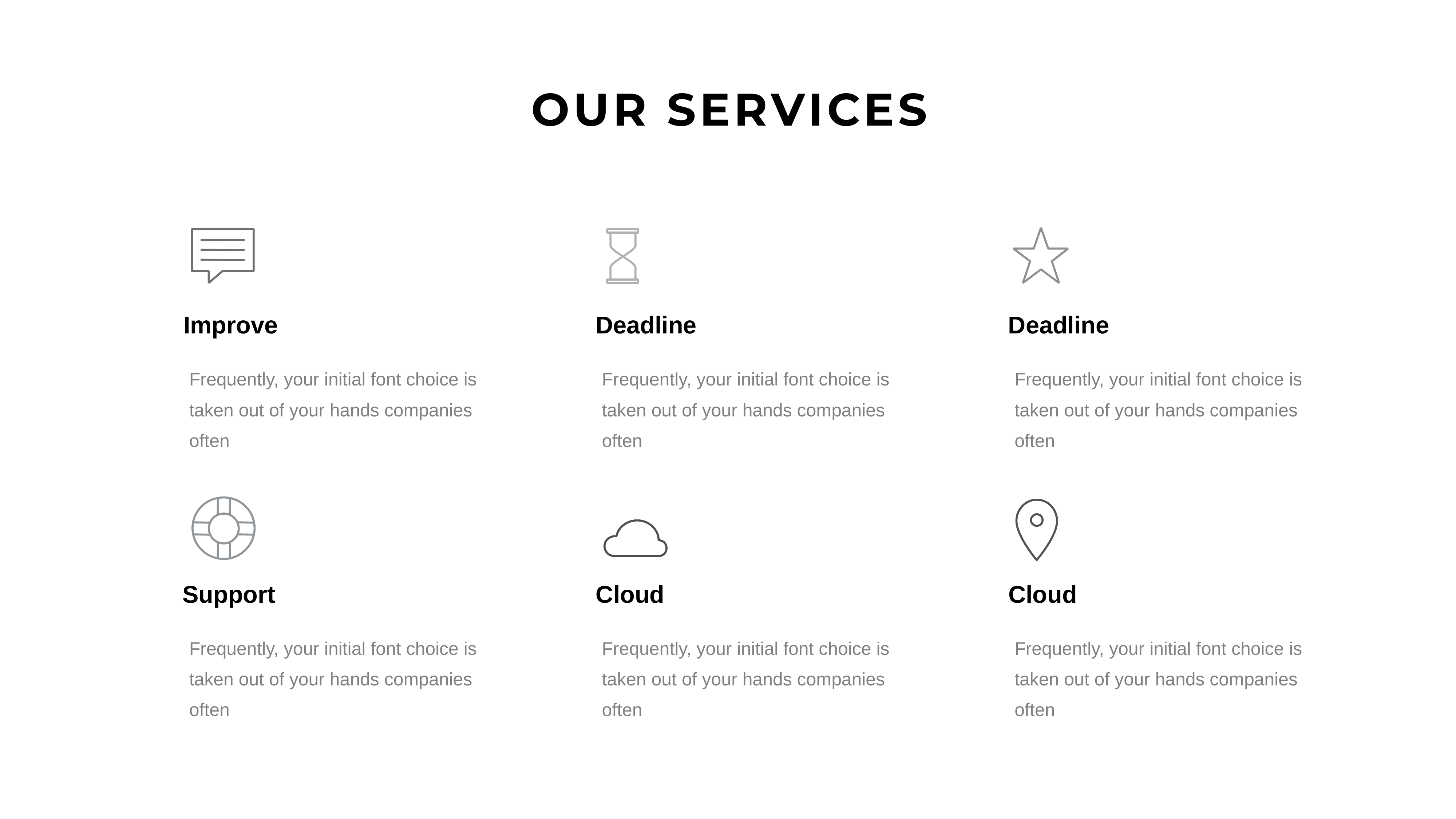

OUR SERVICES

Improve
Deadline
Deadline
Frequently, your initial font choice is taken out of your hands companies often
Frequently, your initial font choice is taken out of your hands companies often
Frequently, your initial font choice is taken out of your hands companies often

Support
Cloud
Cloud
Frequently, your initial font choice is taken out of your hands companies often
Frequently, your initial font choice is taken out of your hands companies often
Frequently, your initial font choice is taken out of your hands companies often